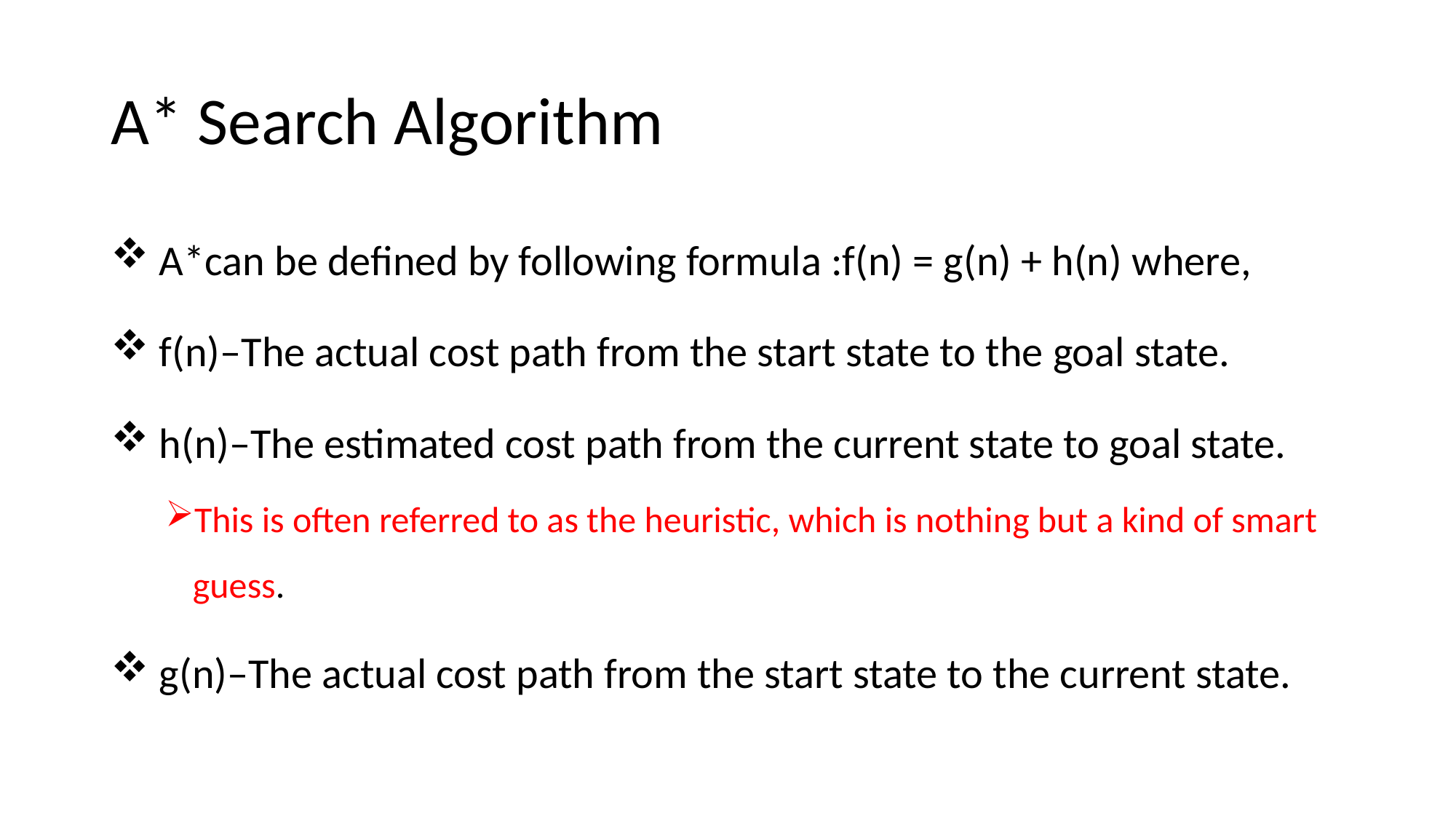

# A* Search Algorithm
 A*can be defined by following formula :f(n) = g(n) + h(n) where,
 f(n)–The actual cost path from the start state to the goal state.
 h(n)–The estimated cost path from the current state to goal state.
This is often referred to as the heuristic, which is nothing but a kind of smart guess.
 g(n)–The actual cost path from the start state to the current state.